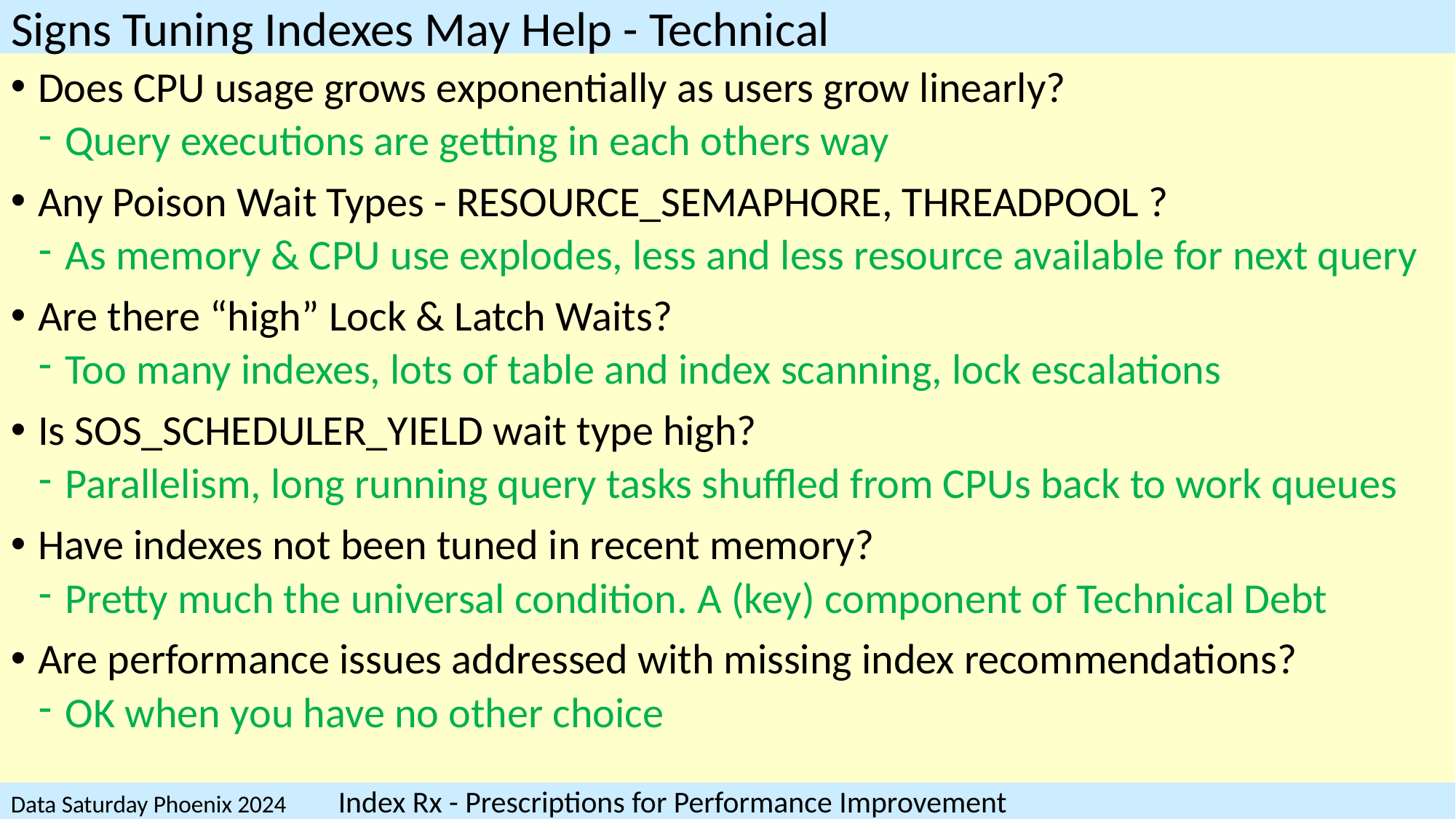

# Signs Tuning Indexes May Help - Technical
Does CPU usage grows exponentially as users grow linearly?
Query executions are getting in each others way
Any Poison Wait Types - RESOURCE_SEMAPHORE, THREADPOOL ?
As memory & CPU use explodes, less and less resource available for next query
Are there “high” Lock & Latch Waits?
Too many indexes, lots of table and index scanning, lock escalations
Is SOS_SCHEDULER_YIELD wait type high?
Parallelism, long running query tasks shuffled from CPUs back to work queues
Have indexes not been tuned in recent memory?
Pretty much the universal condition. A (key) component of Technical Debt
Are performance issues addressed with missing index recommendations?
OK when you have no other choice